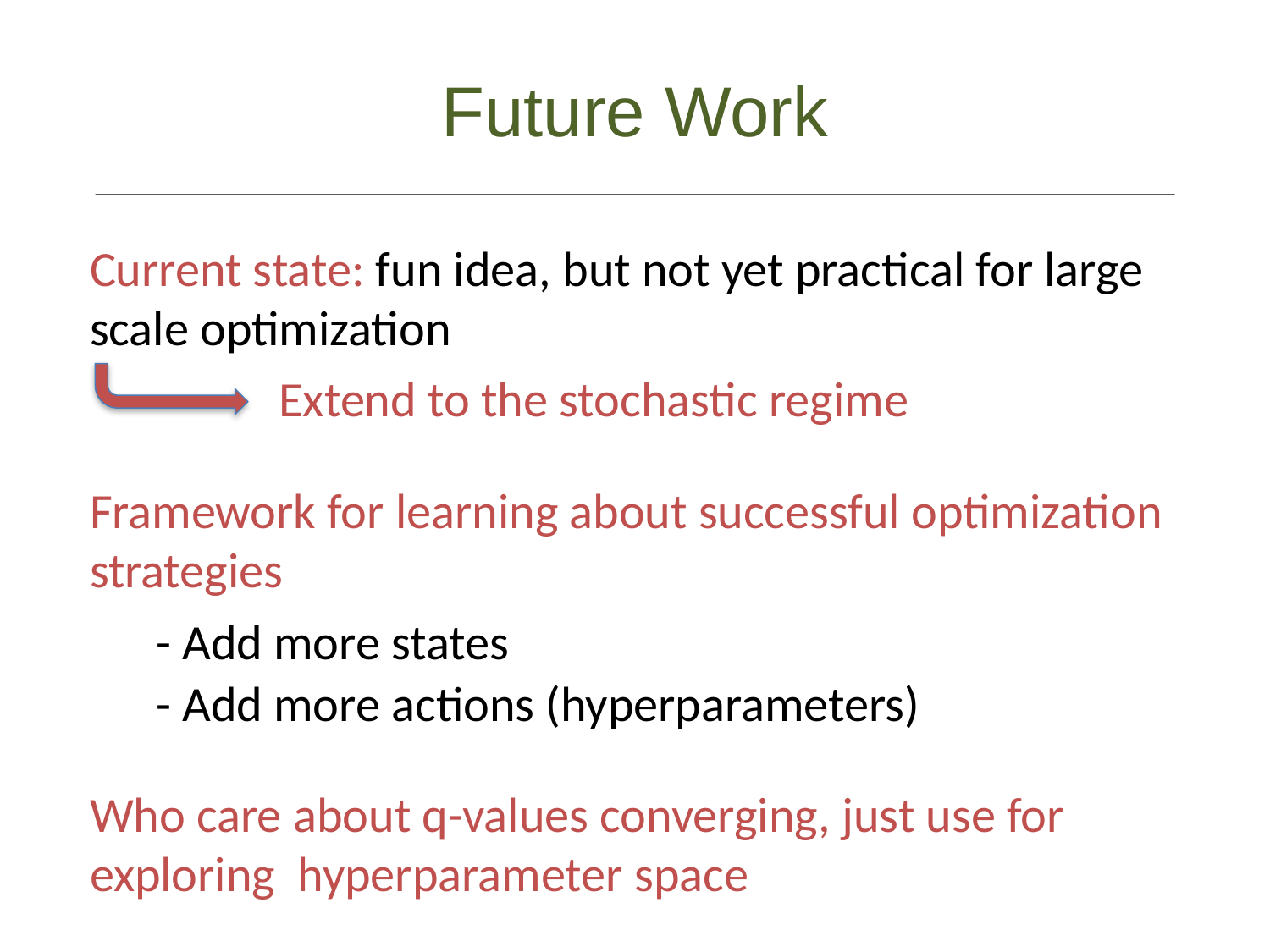

Future Work

Current state: fun idea, but not yet practical for large scale optimization
Extend to the stochastic regime

Framework for learning about successful optimization strategies
- Add more states
- Add more actions (hyperparameters)
Who care about q-values converging, just use for exploring  hyperparameter space